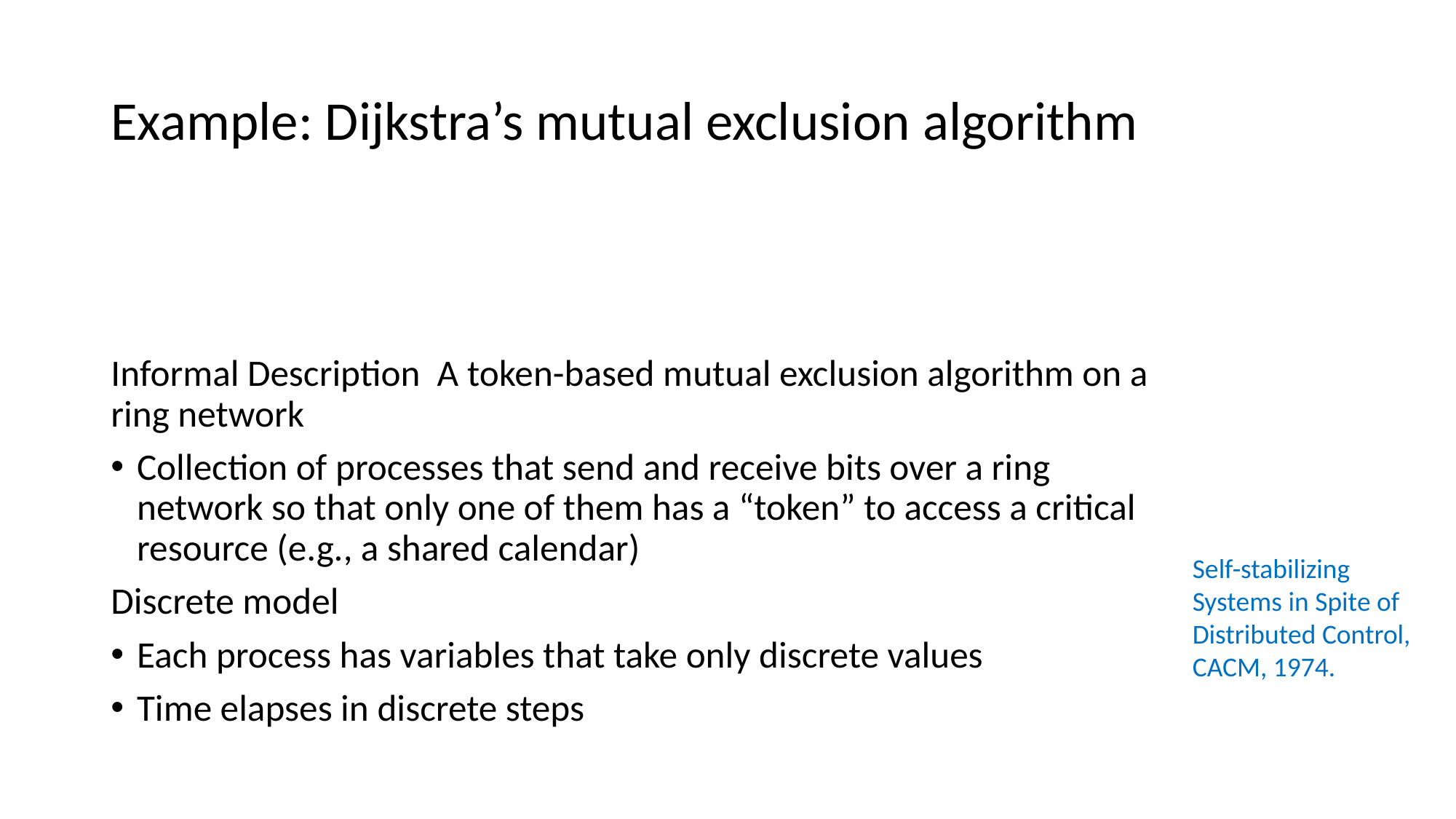

# Example: Dijkstra’s mutual exclusion algorithm
Informal Description  A token-based mutual exclusion algorithm on a ring network
Collection of processes that send and receive bits over a ring network so that only one of them has a “token” to access a critical resource (e.g., a shared calendar)
Discrete model
Each process has variables that take only discrete values
Time elapses in discrete steps
﻿Self-stabilizing Systems in Spite of Distributed Control, CACM, 1974.